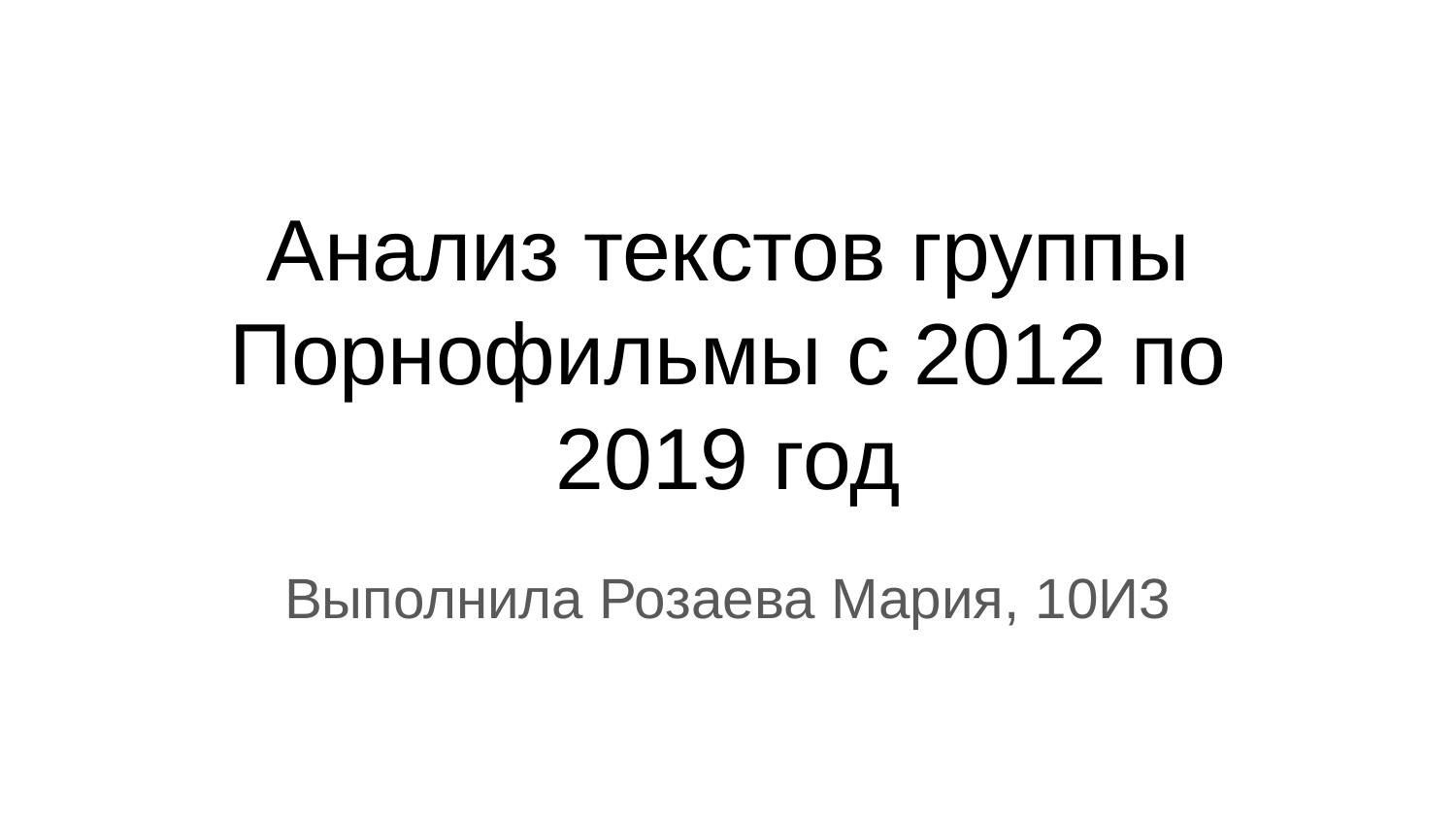

# Анализ текстов группы Порнофильмы с 2012 по
2019 год
Выполнила Розаева Мария, 10И3